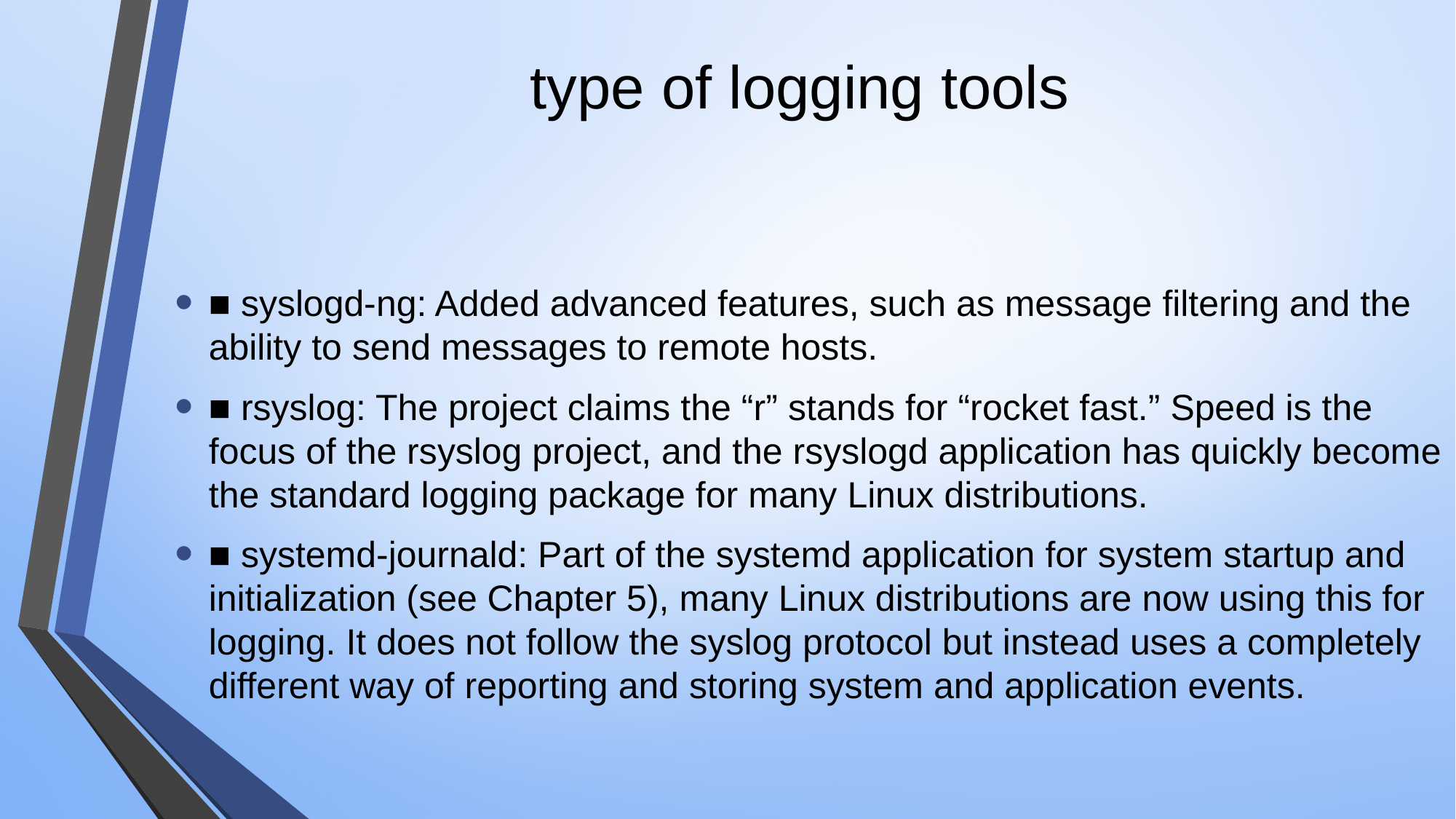

# type of logging tools

■ syslogd-ng: Added advanced features, such as message filtering and the ability to send messages to remote hosts.
■ rsyslog: The project claims the “r” stands for “rocket fast.” Speed is the focus of the rsyslog project, and the rsyslogd application has quickly become the standard logging package for many Linux distributions.
■ systemd-journald: Part of the systemd application for system startup and initialization (see Chapter 5), many Linux distributions are now using this for logging. It does not follow the syslog protocol but instead uses a completely different way of reporting and storing system and application events.